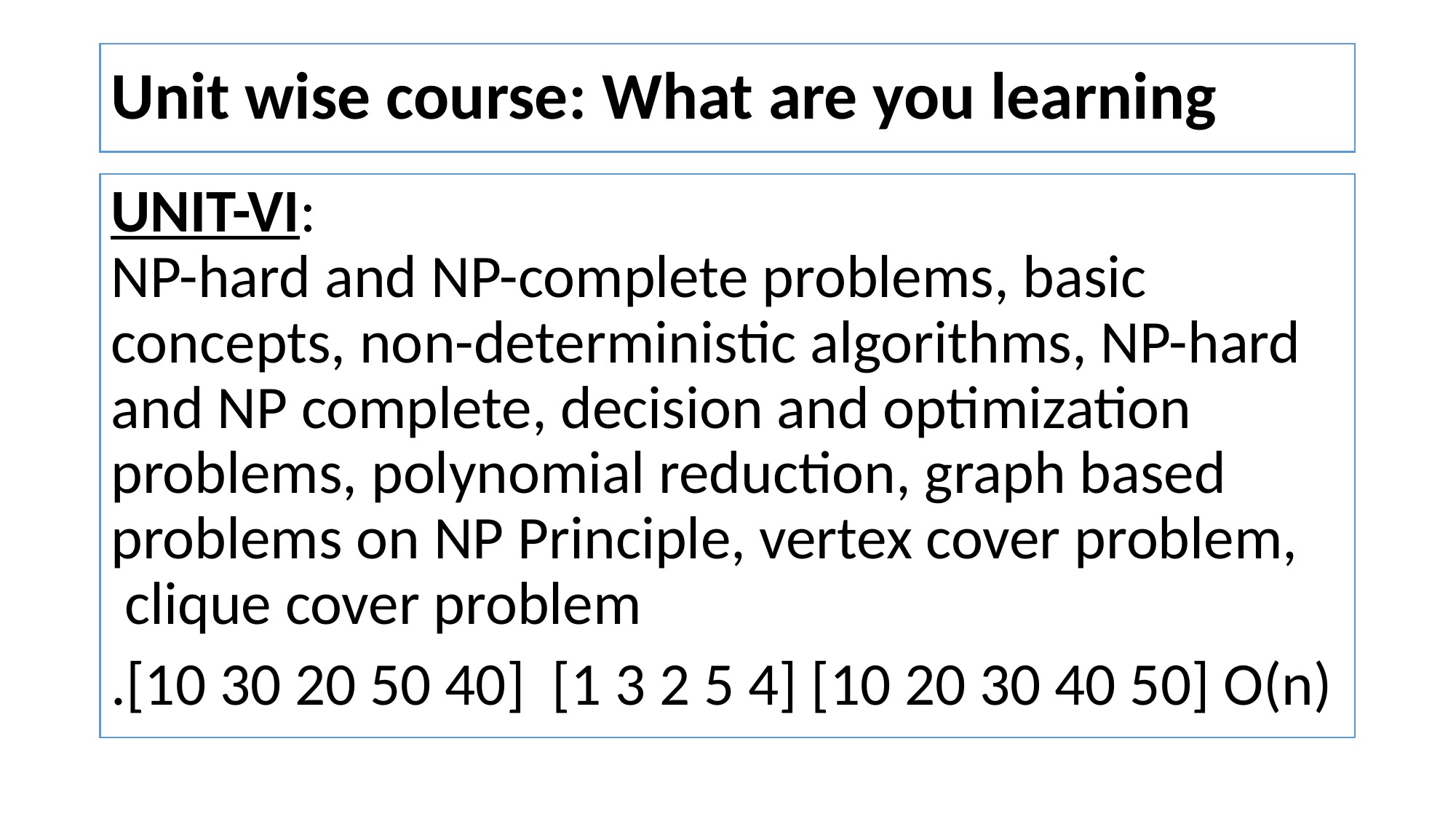

# Unit wise course: What are you learning
UNIT-VI:
NP-hard and NP-complete problems, basic concepts, non-deterministic algorithms, NP-hard and NP complete, decision and optimization problems, polynomial reduction, graph based problems on NP Principle, vertex cover problem,  clique cover problem
.[10 30 20 50 40]  [1 3 2 5 4] [10 20 30 40 50] O(n)